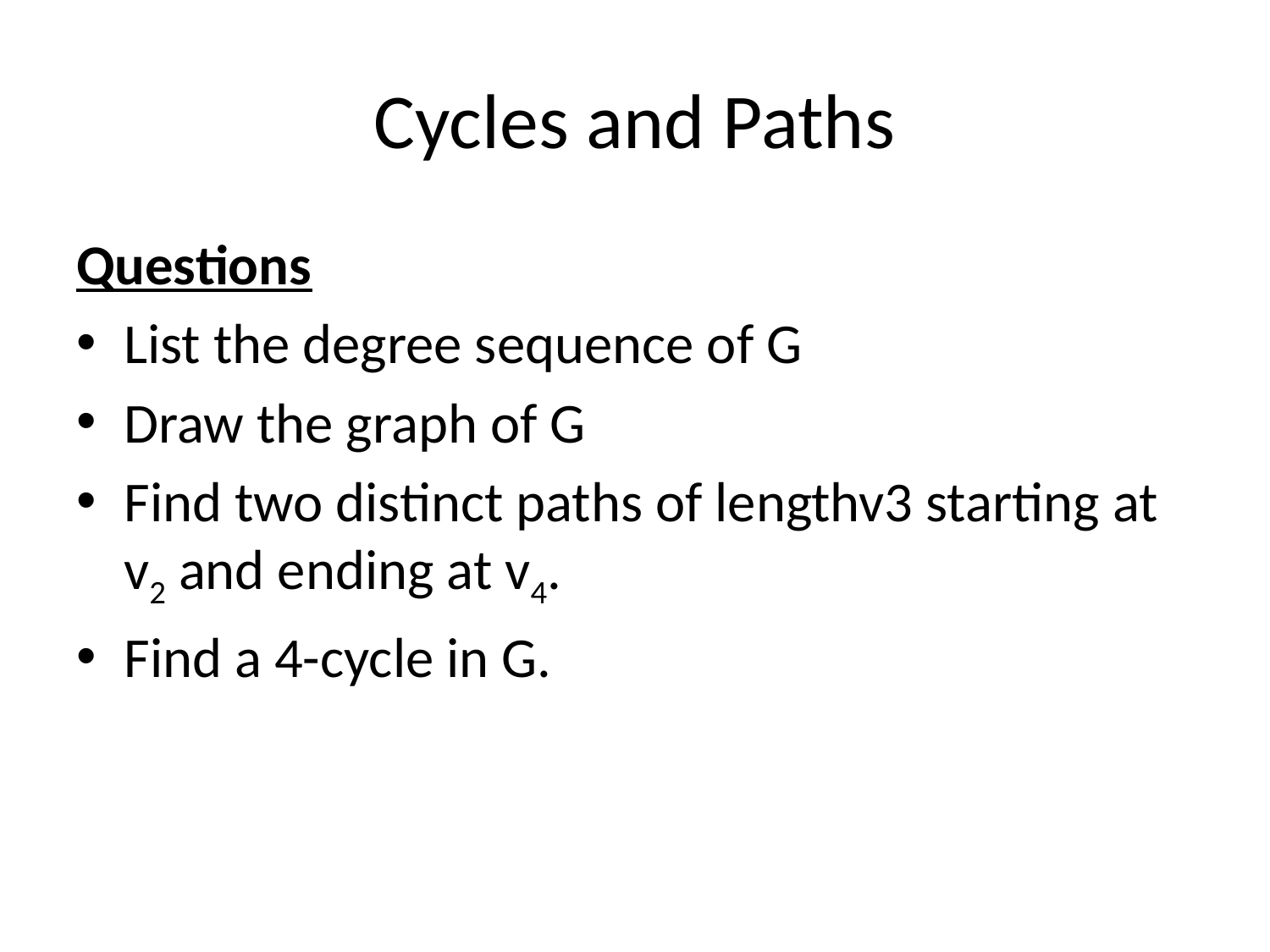

# Cycles and Paths
Questions
List the degree sequence of G
Draw the graph of G
Find two distinct paths of lengthv3 starting at v2 and ending at v4.
Find a 4-cycle in G.